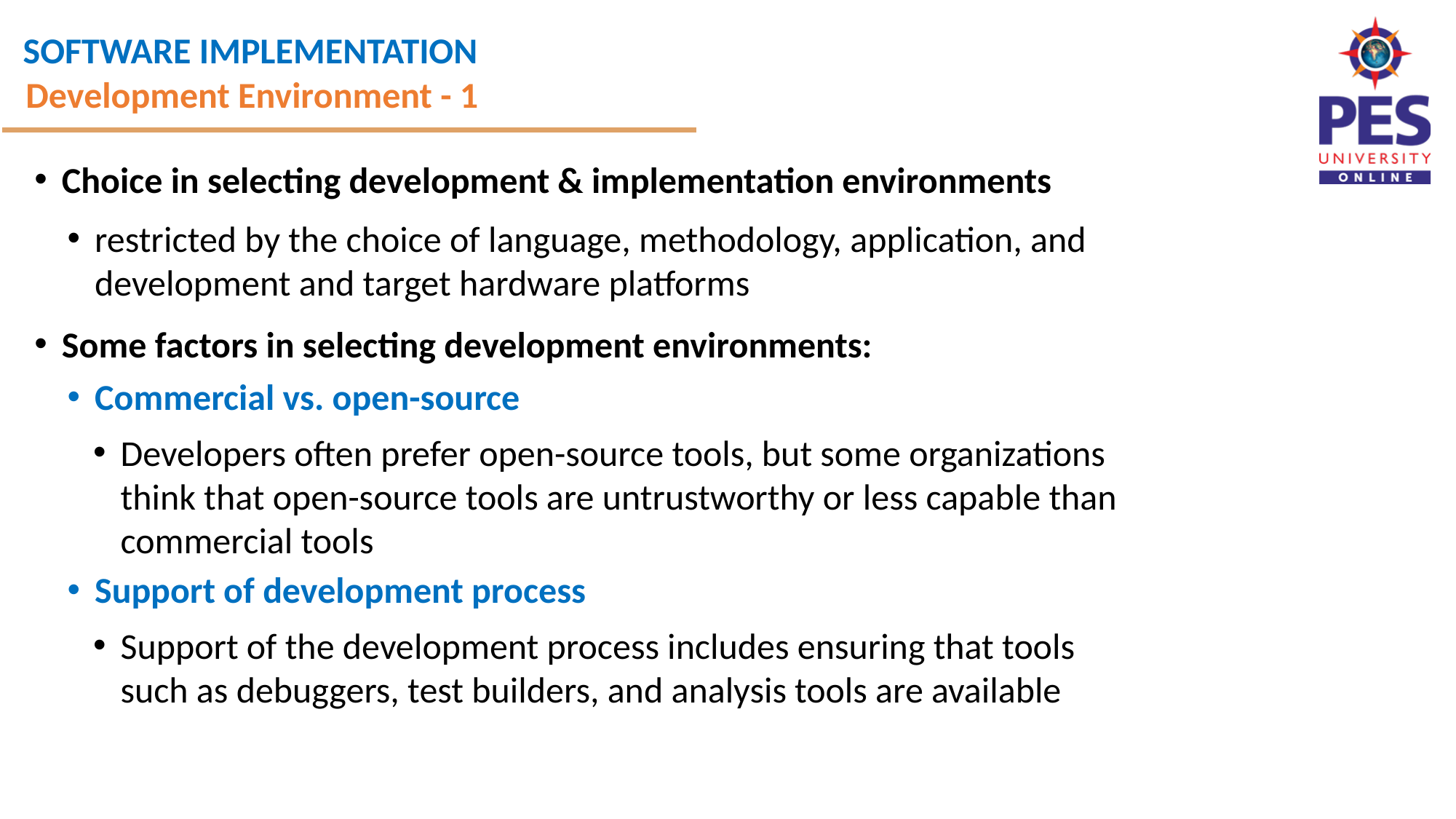

Development Environment - 1

Choice in selecting development & implementation environments
restricted by the choice of language, methodology, application, and development and target hardware platforms
Some factors in selecting development environments:
Commercial vs. open-source
Developers often prefer open-source tools, but some organizations think that open-source tools are untrustworthy or less capable than commercial tools
Support of development process
Support of the development process includes ensuring that tools such as debuggers, test builders, and analysis tools are available